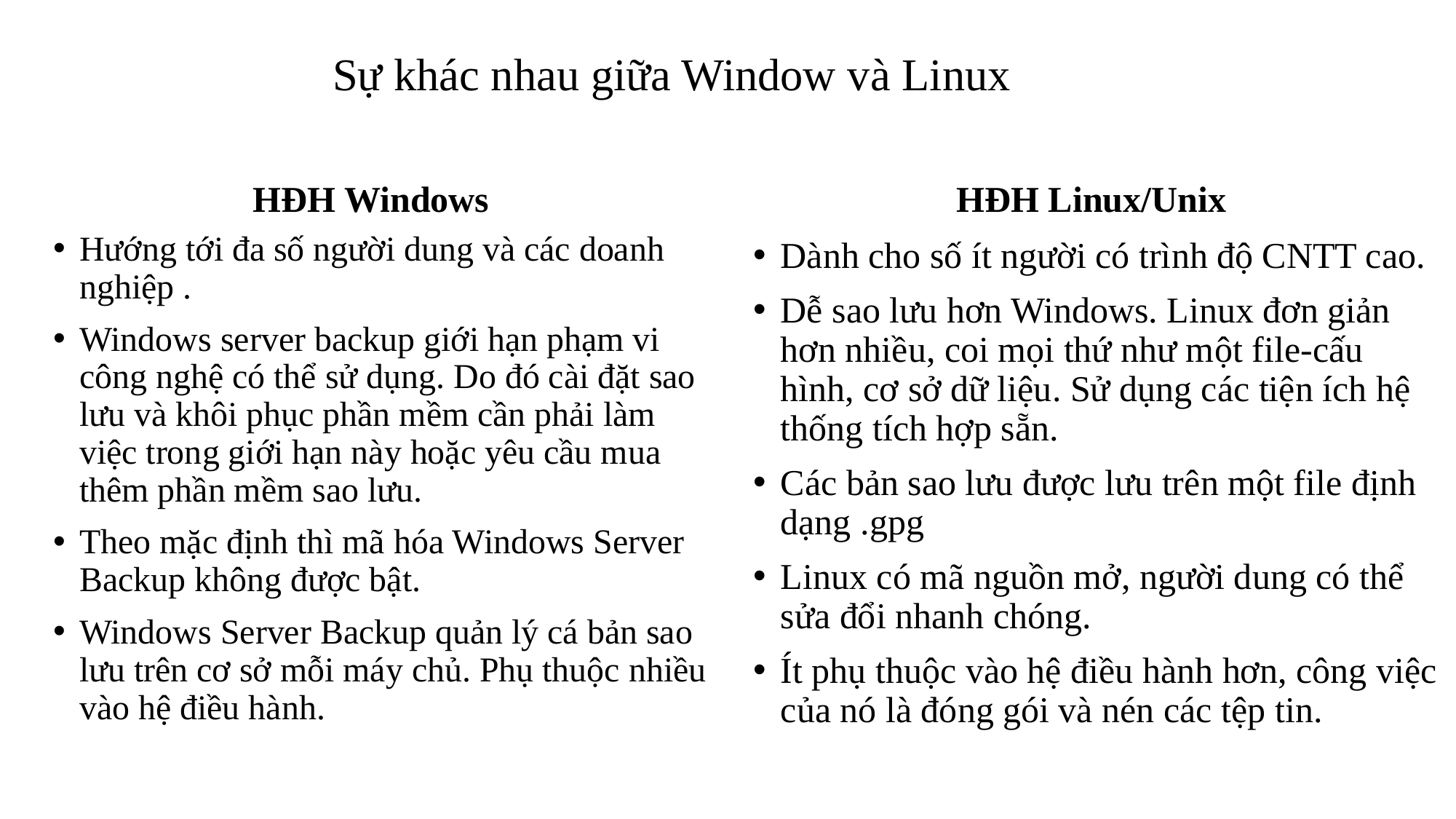

# Sự khác nhau giữa Window và Linux
HĐH Windows
HĐH Linux/Unix
Hướng tới đa số người dung và các doanh nghiệp .
Windows server backup giới hạn phạm vi công nghệ có thể sử dụng. Do đó cài đặt sao lưu và khôi phục phần mềm cần phải làm việc trong giới hạn này hoặc yêu cầu mua thêm phần mềm sao lưu.
Theo mặc định thì mã hóa Windows Server Backup không được bật.
Windows Server Backup quản lý cá bản sao lưu trên cơ sở mỗi máy chủ. Phụ thuộc nhiều vào hệ điều hành.
Dành cho số ít người có trình độ CNTT cao.
Dễ sao lưu hơn Windows. Linux đơn giản hơn nhiều, coi mọi thứ như một file-cấu hình, cơ sở dữ liệu. Sử dụng các tiện ích hệ thống tích hợp sẵn.
Các bản sao lưu được lưu trên một file định dạng .gpg
Linux có mã nguồn mở, người dung có thể sửa đổi nhanh chóng.
Ít phụ thuộc vào hệ điều hành hơn, công việc của nó là đóng gói và nén các tệp tin.